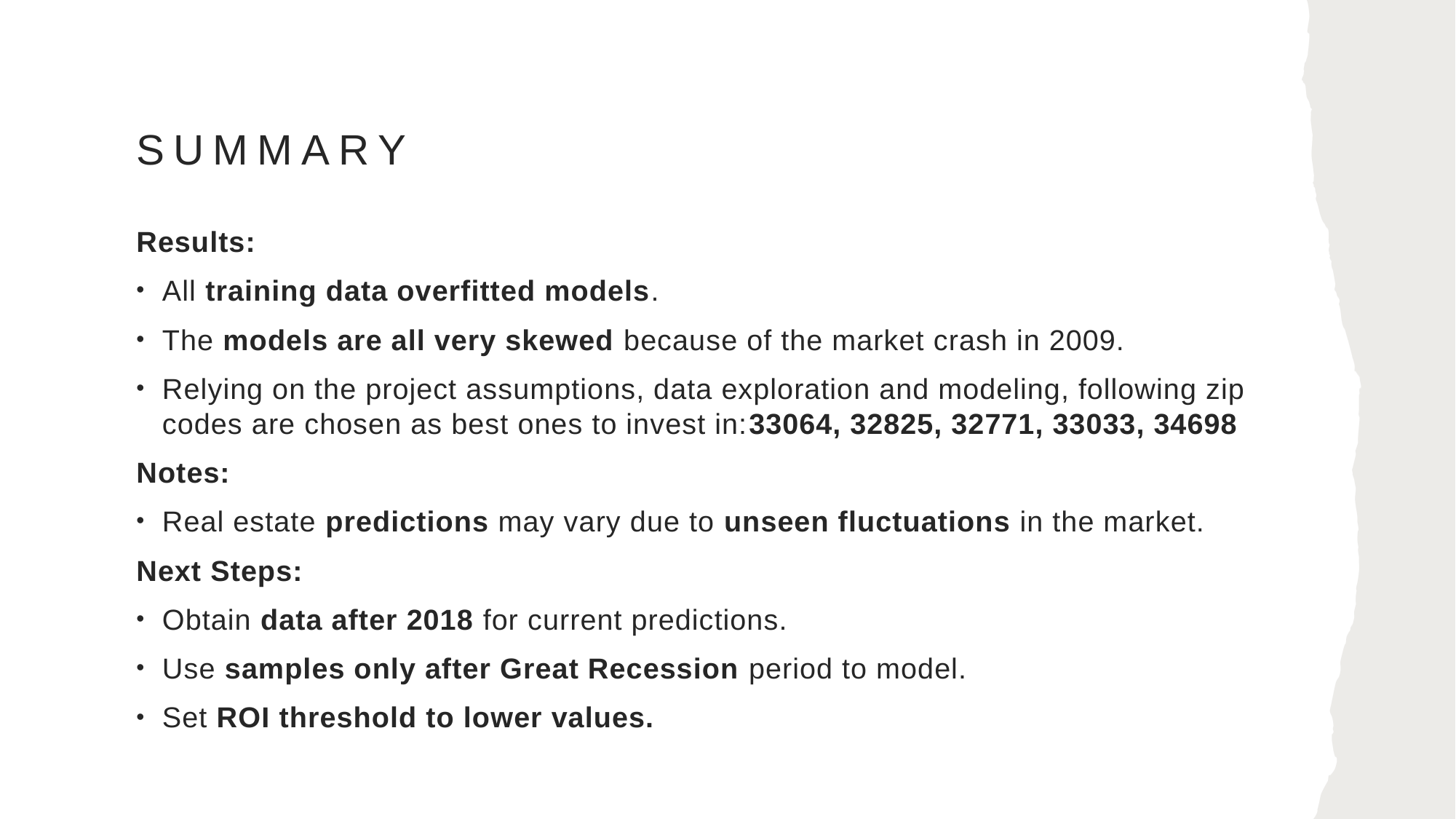

# Summary
Results:
All training data overfitted models.
The models are all very skewed because of the market crash in 2009.
Relying on the project assumptions, data exploration and modeling, following zip codes are chosen as best ones to invest in:33064, 32825, 32771, 33033, 34698
Notes:
Real estate predictions may vary due to unseen fluctuations in the market.
Next Steps:
Obtain data after 2018 for current predictions.
Use samples only after Great Recession period to model.
Set ROI threshold to lower values.